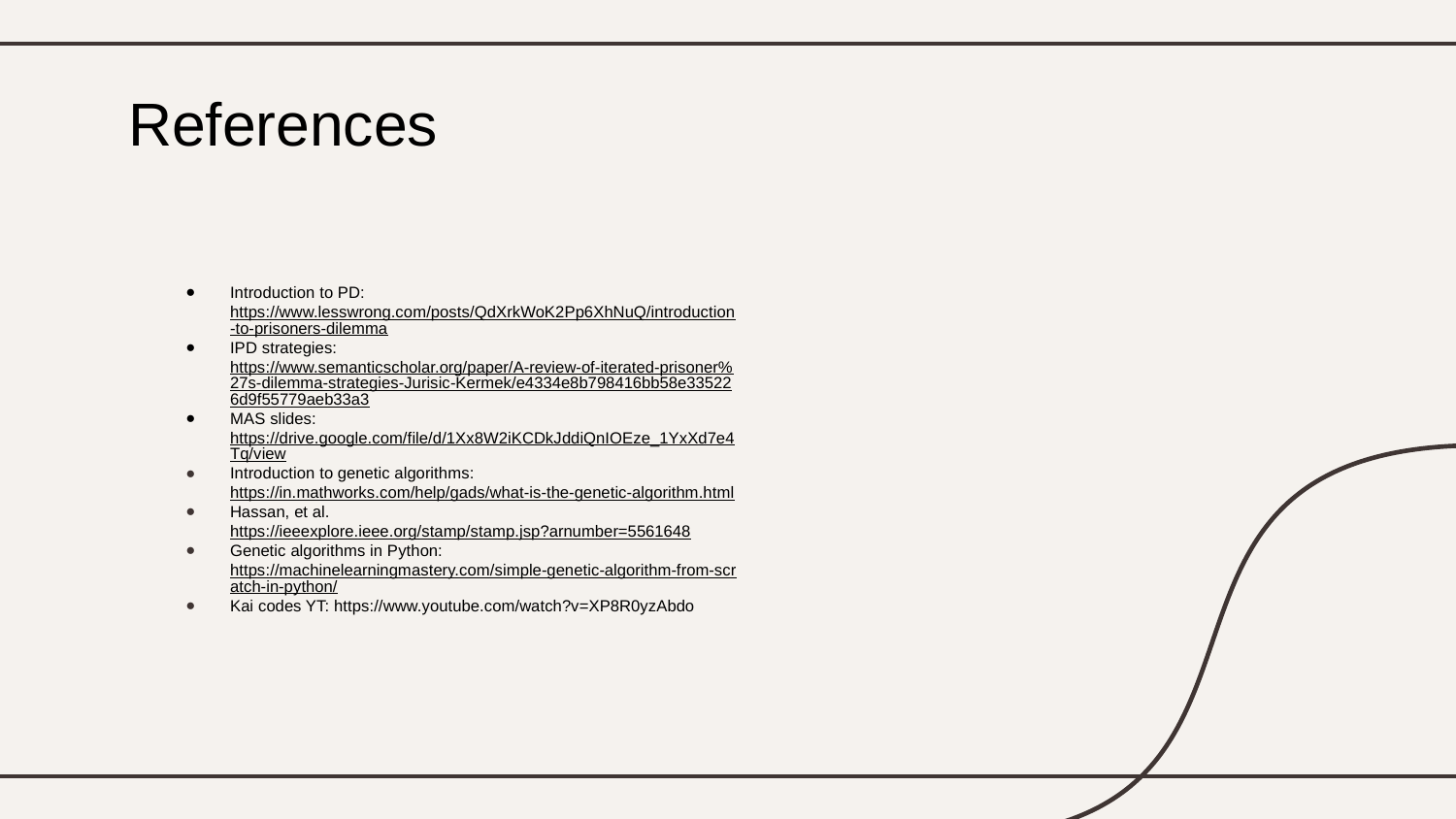

# References
Introduction to PD: https://www.lesswrong.com/posts/QdXrkWoK2Pp6XhNuQ/introduction-to-prisoners-dilemma
IPD strategies: https://www.semanticscholar.org/paper/A-review-of-iterated-prisoner%27s-dilemma-strategies-Jurisic-Kermek/e4334e8b798416bb58e335226d9f55779aeb33a3
MAS slides: https://drive.google.com/file/d/1Xx8W2iKCDkJddiQnIOEze_1YxXd7e4Tq/view
Introduction to genetic algorithms: https://in.mathworks.com/help/gads/what-is-the-genetic-algorithm.html
Hassan, et al. https://ieeexplore.ieee.org/stamp/stamp.jsp?arnumber=5561648
Genetic algorithms in Python: https://machinelearningmastery.com/simple-genetic-algorithm-from-scratch-in-python/
Kai codes YT: https://www.youtube.com/watch?v=XP8R0yzAbdo